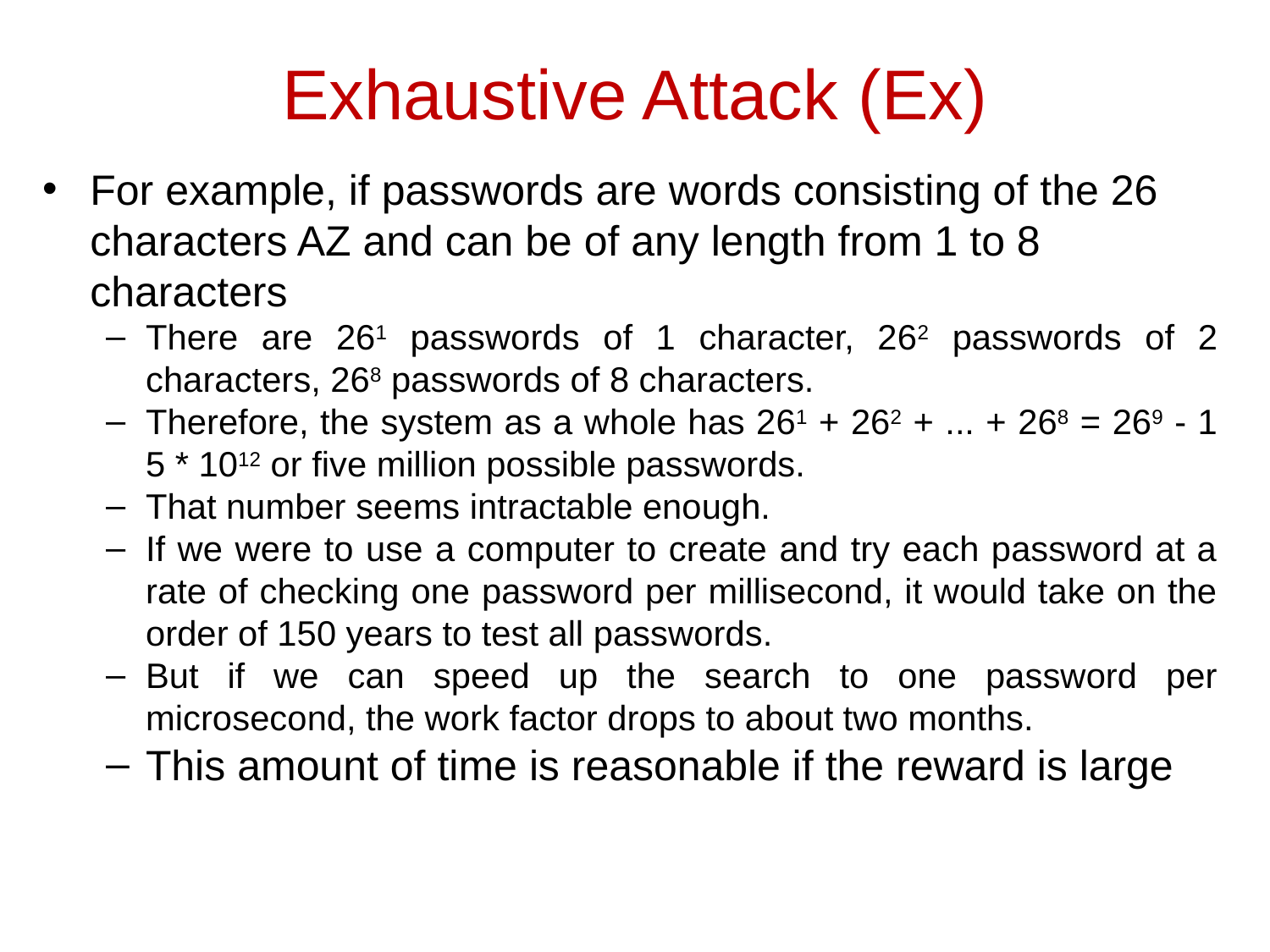

# Exhaustive Attack (Ex)
For example, if passwords are words consisting of the 26 characters AZ and can be of any length from 1 to 8 characters
There are 261 passwords of 1 character, 262 passwords of 2 characters, 268 passwords of 8 characters.
Therefore, the system as a whole has 261 + 262 + ... + 268 = 269 - 1 5 * 1012 or five million possible passwords.
That number seems intractable enough.
If we were to use a computer to create and try each password at a rate of checking one password per millisecond, it would take on the order of 150 years to test all passwords.
But if we can speed up the search to one password per microsecond, the work factor drops to about two months.
This amount of time is reasonable if the reward is large